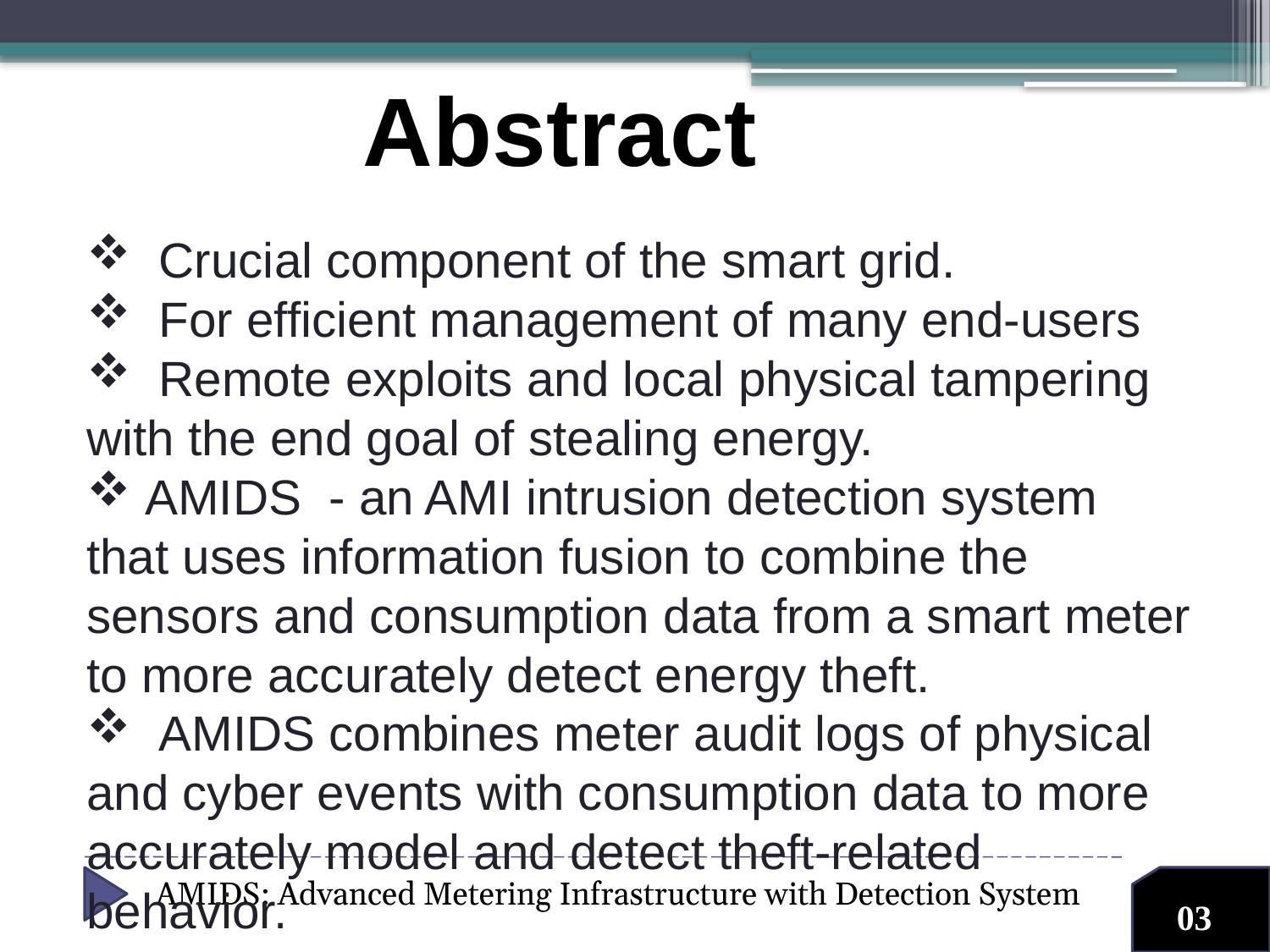

Abstract
  Crucial component of the smart grid.
  For efficient management of many end-users
  Remote exploits and local physical tampering with the end goal of stealing energy.
 AMIDS  - an AMI intrusion detection system that uses information fusion to combine the sensors and consumption data from a smart meter to more accurately detect energy theft.
  AMIDS combines meter audit logs of physical and cyber events with consumption data to more accurately model and detect theft-related behavior.
AMIDS: Advanced Metering Infrastructure with Detection System

03